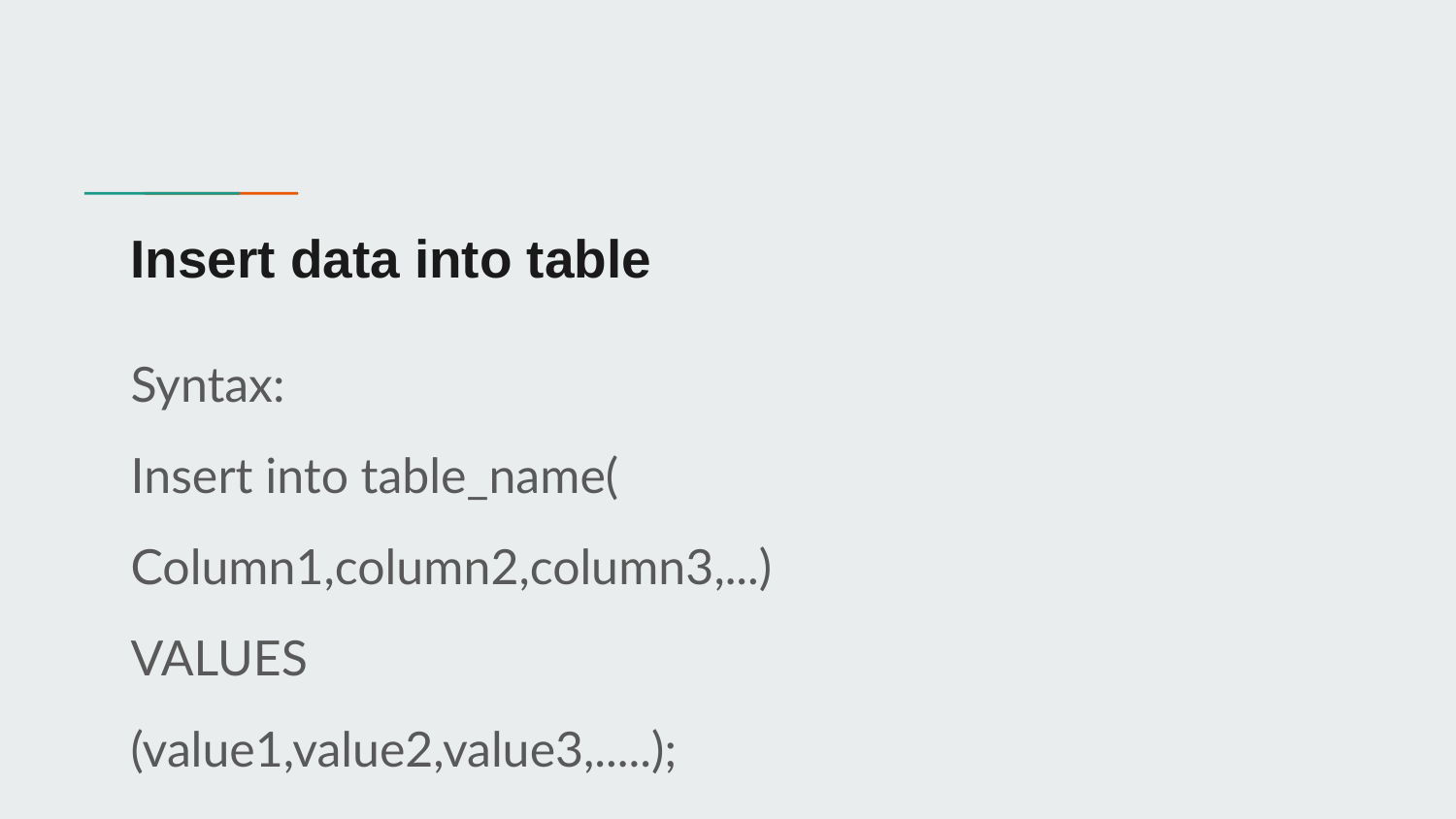

# Insert data into table
Syntax:
Insert into table_name(
Column1,column2,column3,...)
VALUES
(value1,value2,value3,.....);